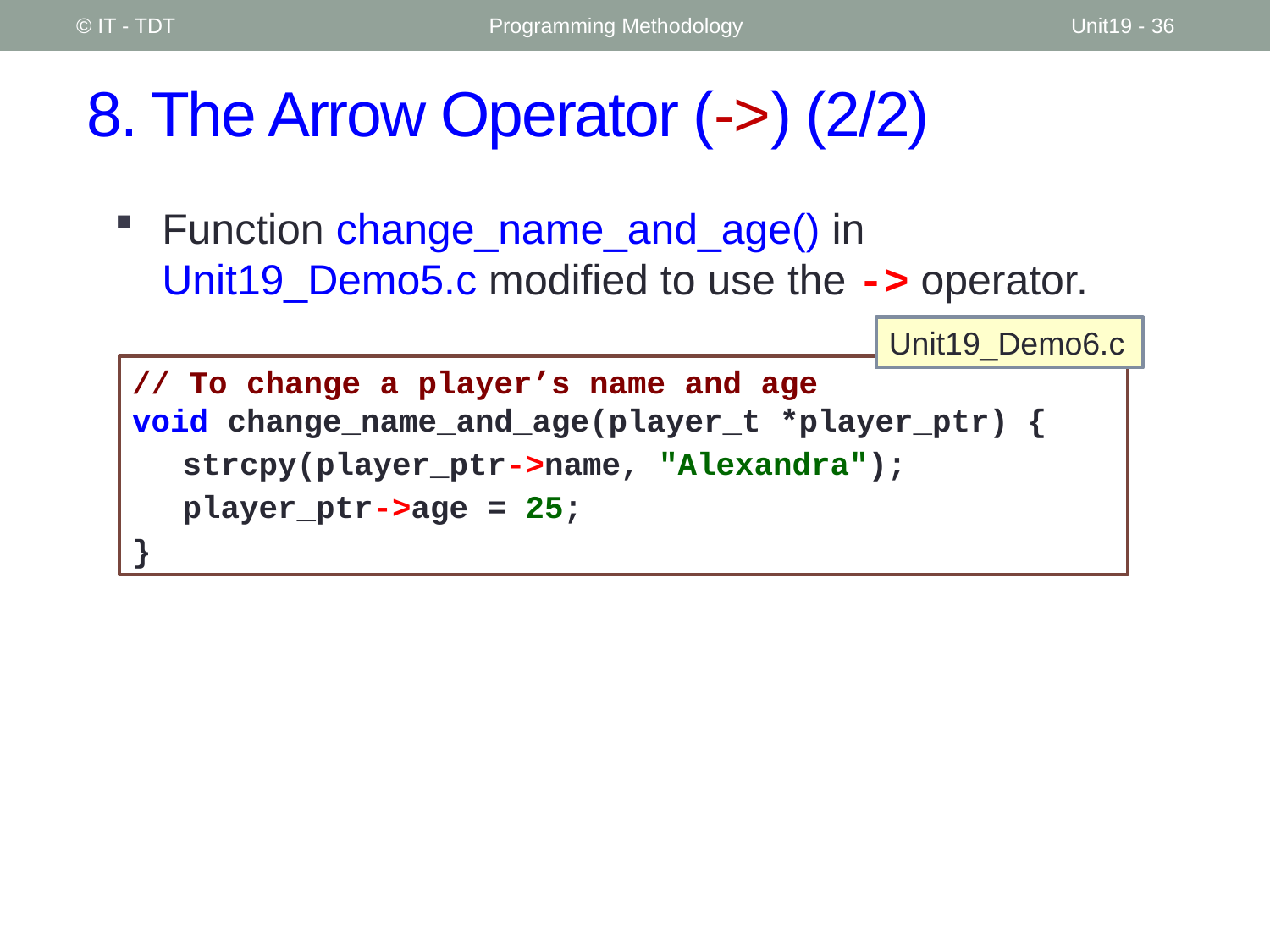

© IT - TDT
Programming Methodology
Unit19 - 36
# 8. The Arrow Operator (->) (2/2)
Function change_name_and_age() in Unit19_Demo5.c modified to use the -> operator.
Unit19_Demo6.c
// To change a player’s name and age
void change_name_and_age(player_t *player_ptr) {
	strcpy(player_ptr->name, "Alexandra");
	player_ptr->age = 25;
}